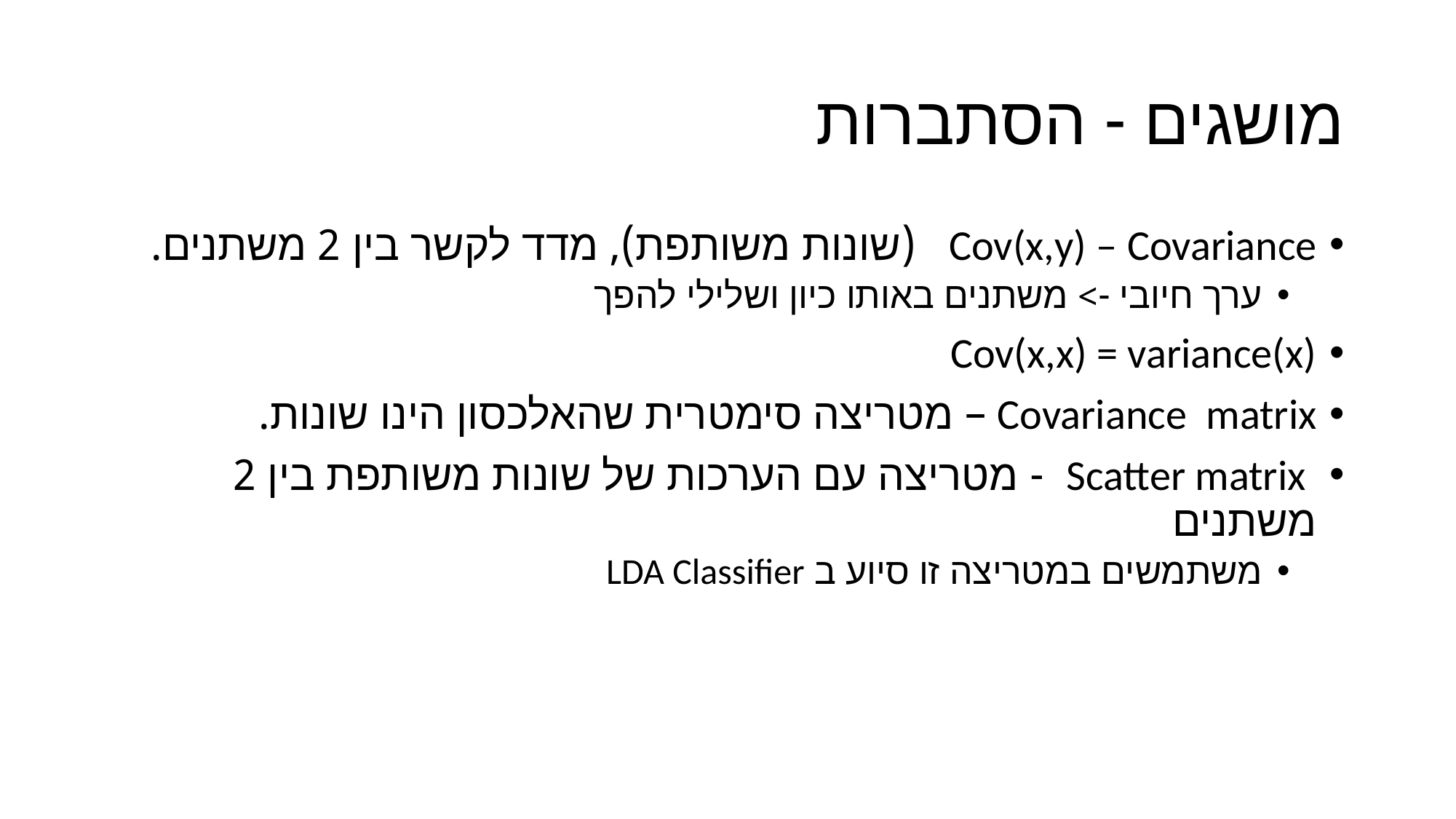

# מושגים - הסתברות
Cov(x,y) – Covariance   (שונות משותפת), מדד לקשר בין 2 משתנים.
ערך חיובי -> משתנים באותו כיון ושלילי להפך
Cov(x,x) = variance(x)
Covariance  matrix – מטריצה סימטרית שהאלכסון הינו שונות.
 Scatter matrix  - מטריצה עם הערכות של שונות משותפת בין 2 משתנים
משתמשים במטריצה זו סיוע ב LDA Classifier